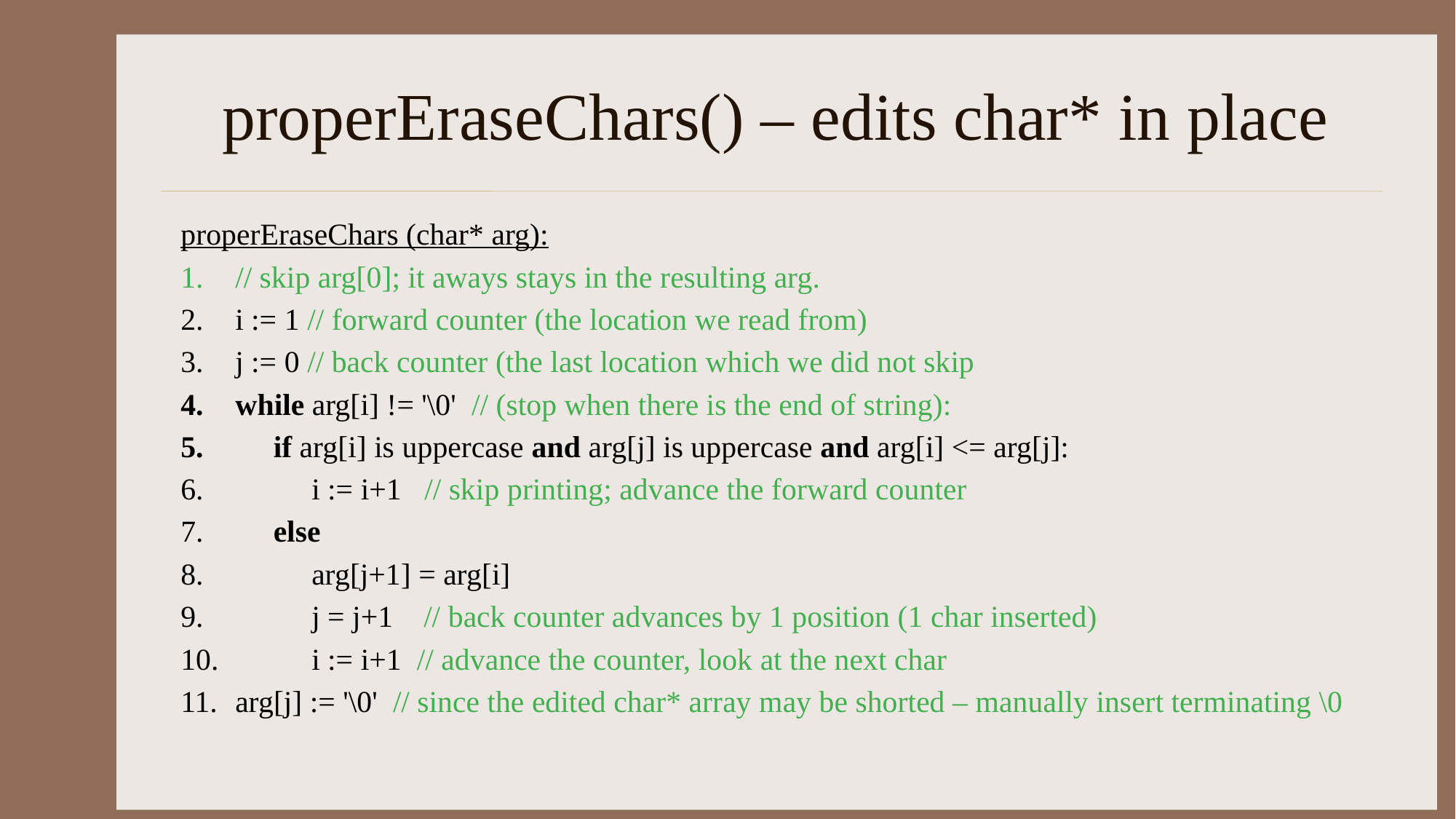

# properEraseChars() – edits char* in place
properEraseChars (char* arg):
// skip arg[0]; it aways stays in the resulting arg.
i := 1 // forward counter (the location we read from)
j := 0 // back counter (the last location which we did not skip
while arg[i] != '\0'  // (stop when there is the end of string):
     if arg[i] is uppercase and arg[j] is uppercase and arg[i] <= arg[j]:
          i := i+1   // skip printing; advance the forward counter
     else
          arg[j+1] = arg[i]
          j = j+1    // back counter advances by 1 position (1 char inserted)
          i := i+1  // advance the counter, look at the next char
arg[j] := '\0'  // since the edited char* array may be shorted – manually insert terminating \0